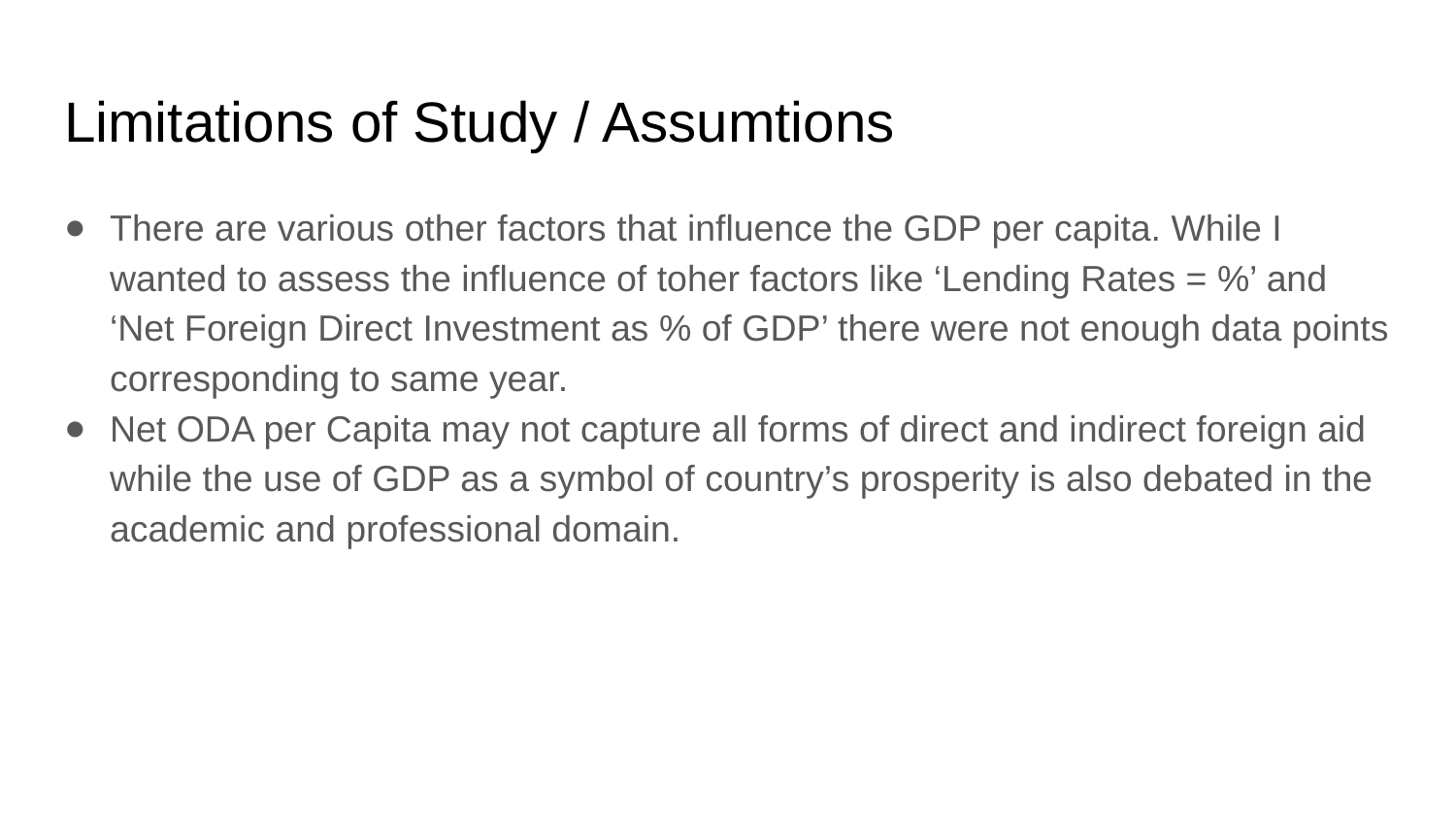

# Limitations of Study / Assumtions
There are various other factors that influence the GDP per capita. While I wanted to assess the influence of toher factors like ‘Lending Rates = %’ and ‘Net Foreign Direct Investment as % of GDP’ there were not enough data points corresponding to same year.
Net ODA per Capita may not capture all forms of direct and indirect foreign aid while the use of GDP as a symbol of country’s prosperity is also debated in the academic and professional domain.